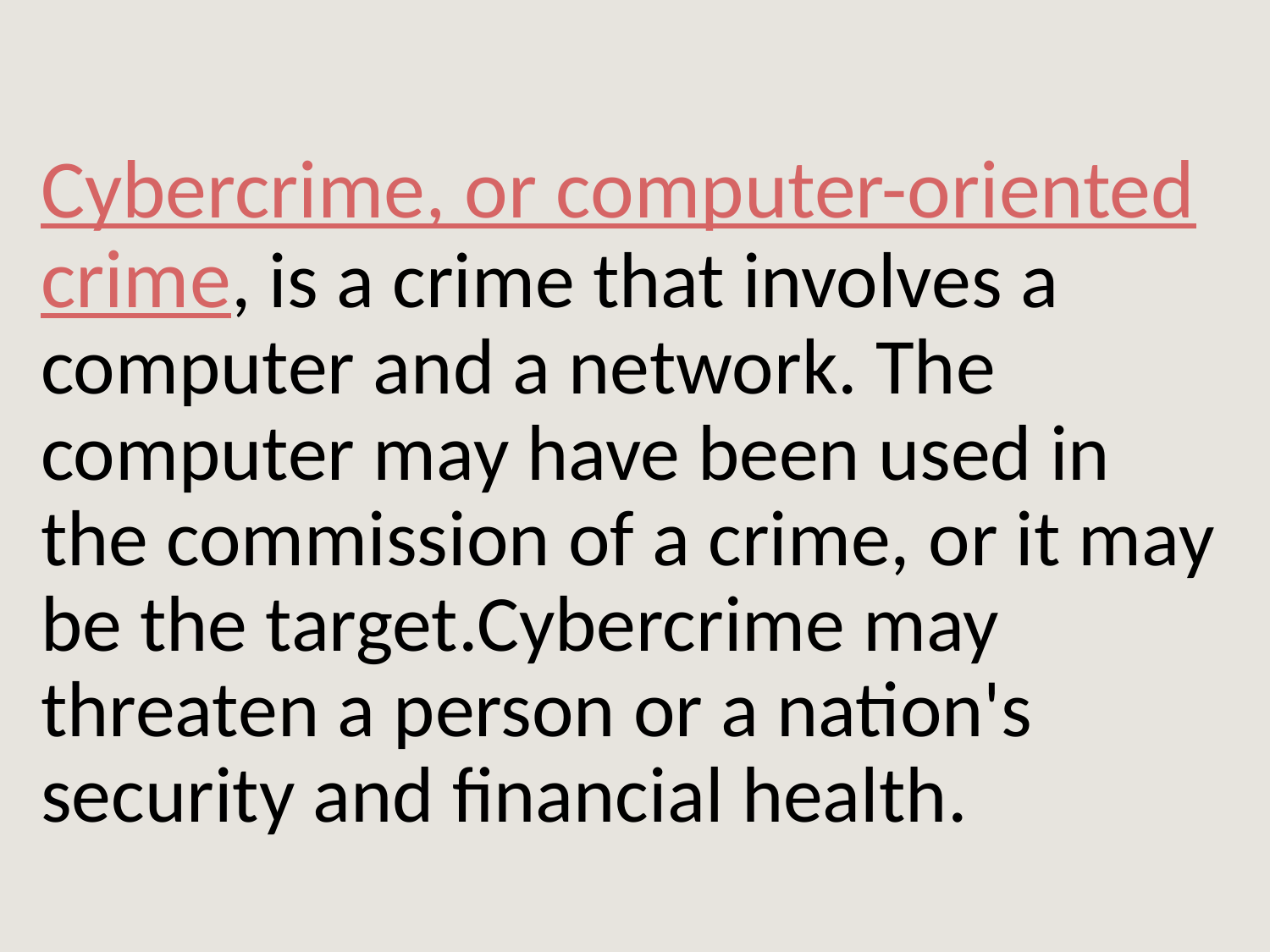

# Cybercrime, or computer-oriented crime, is a crime that involves a computer and a network. The computer may have been used in the commission of a crime, or it may be the target.Cybercrime may threaten a person or a nation's security and financial health.